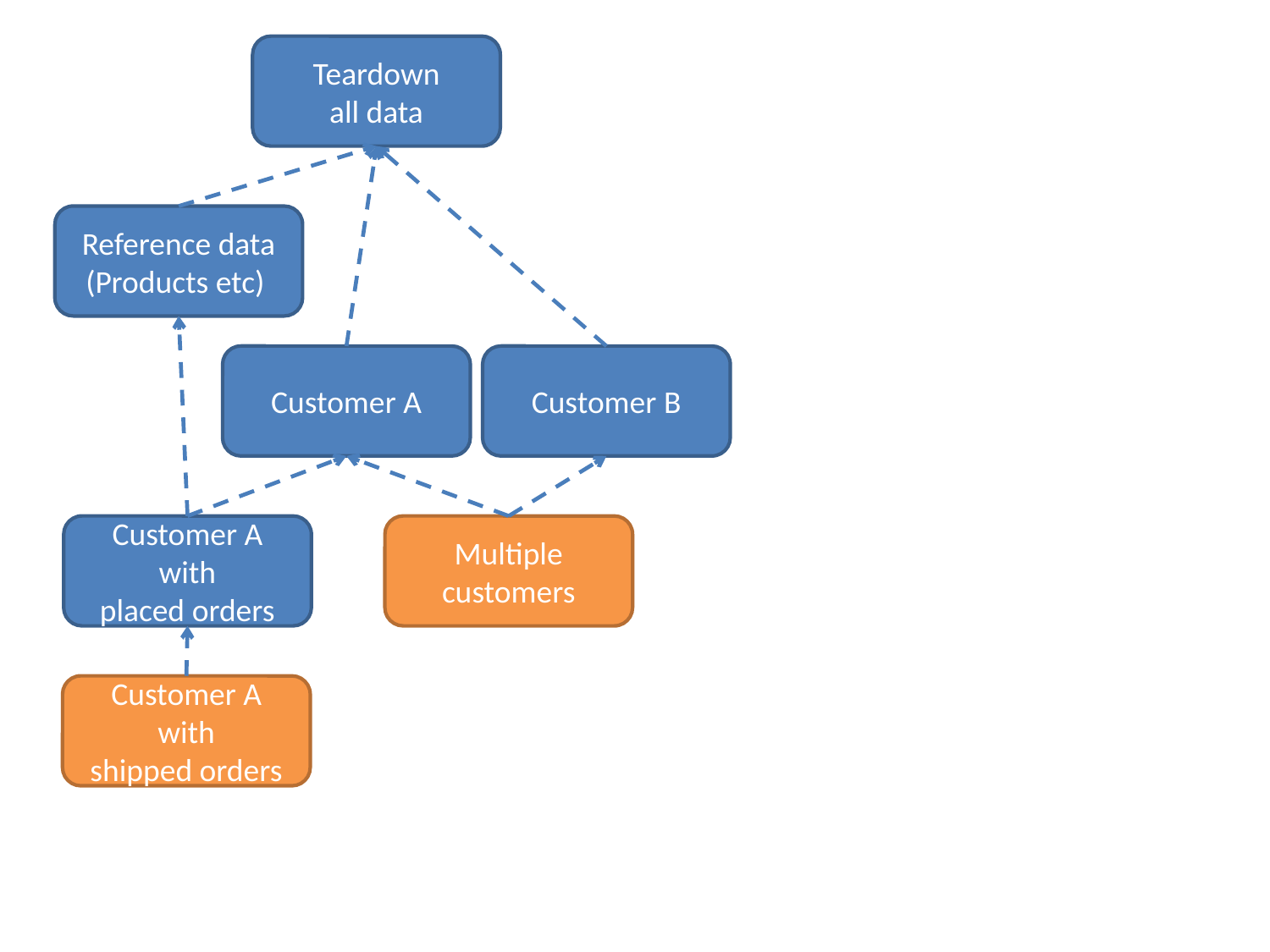

Teardown
all data
Reference data (Products etc)
Customer A
Customer B
Customer A with
placed orders
Multiple
customers
Customer A
with
shipped orders